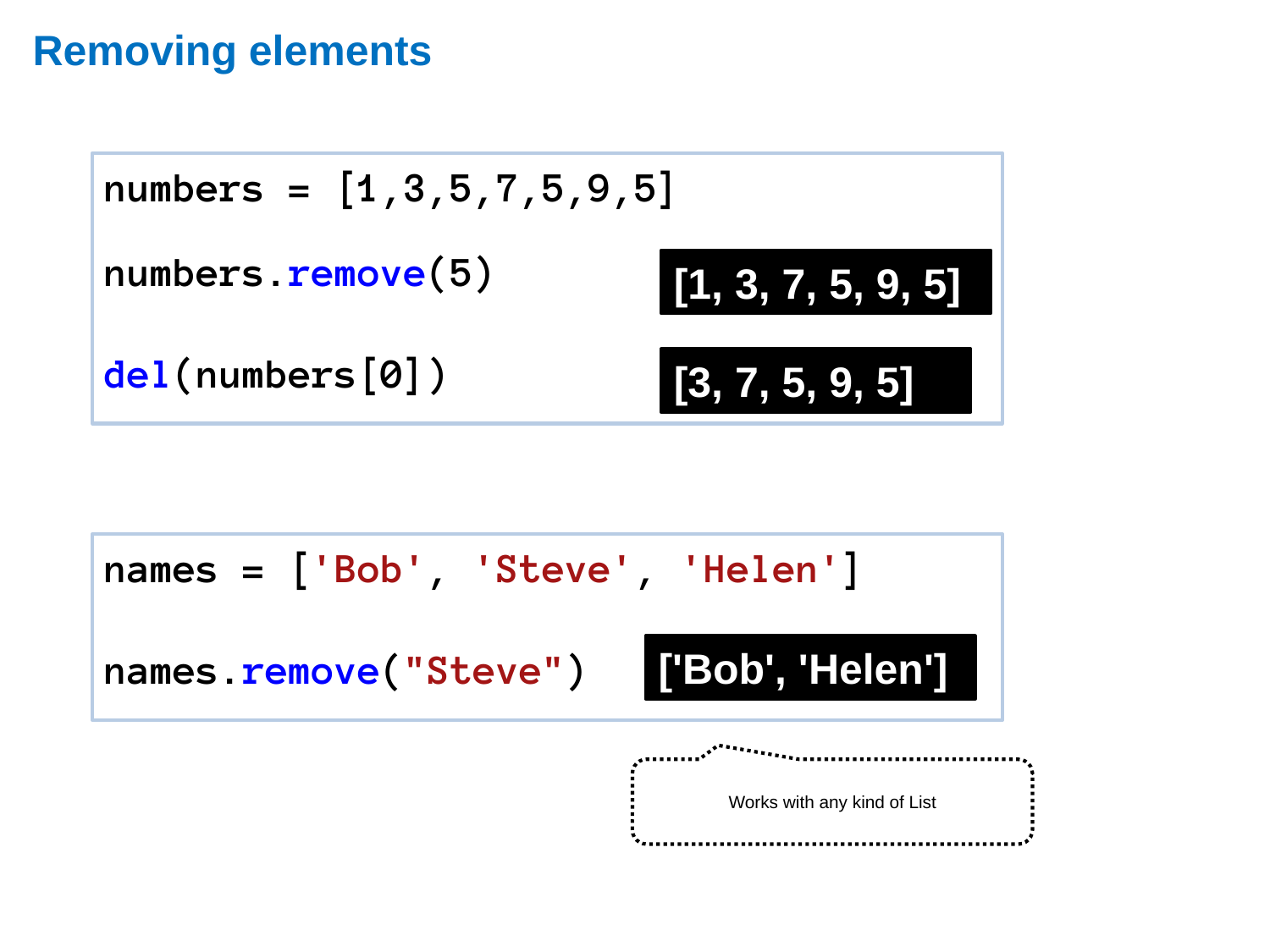

# Removing elements

numbers = [1,3,5,7,5,9,5]

numbers.remove(5)
del(numbers[0])

[1, 3, 7, 5, 9, 5]
[3, 7, 5, 9, 5]
names = ['Bob', 'Steve', 'Helen']

names.remove("Steve")

['Bob', 'Helen']
Works with any kind of List